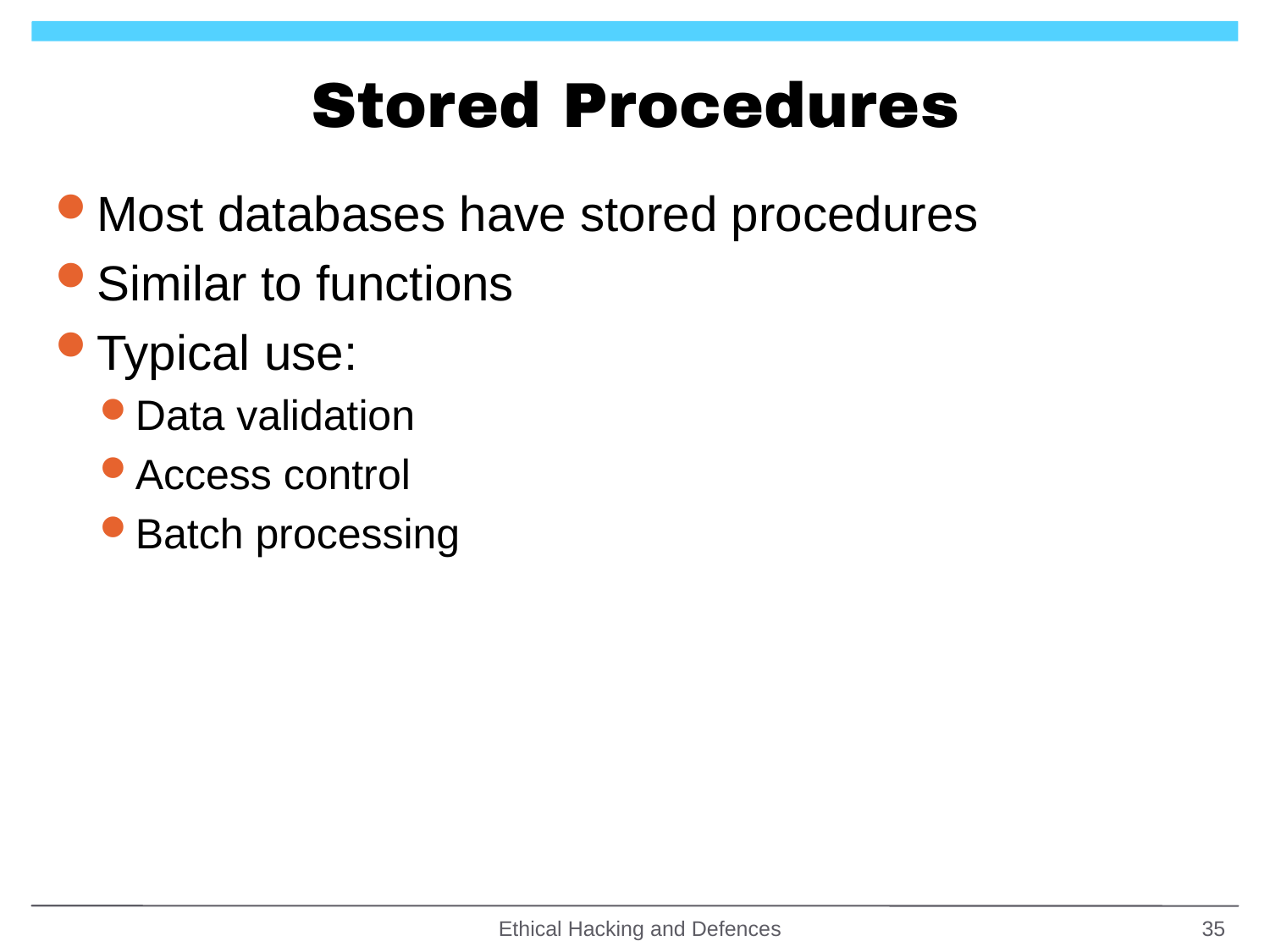

# Stored Procedures
Most databases have stored procedures
Similar to functions
Typical use:
Data validation
Access control
Batch processing

Ethical Hacking and Defences
35